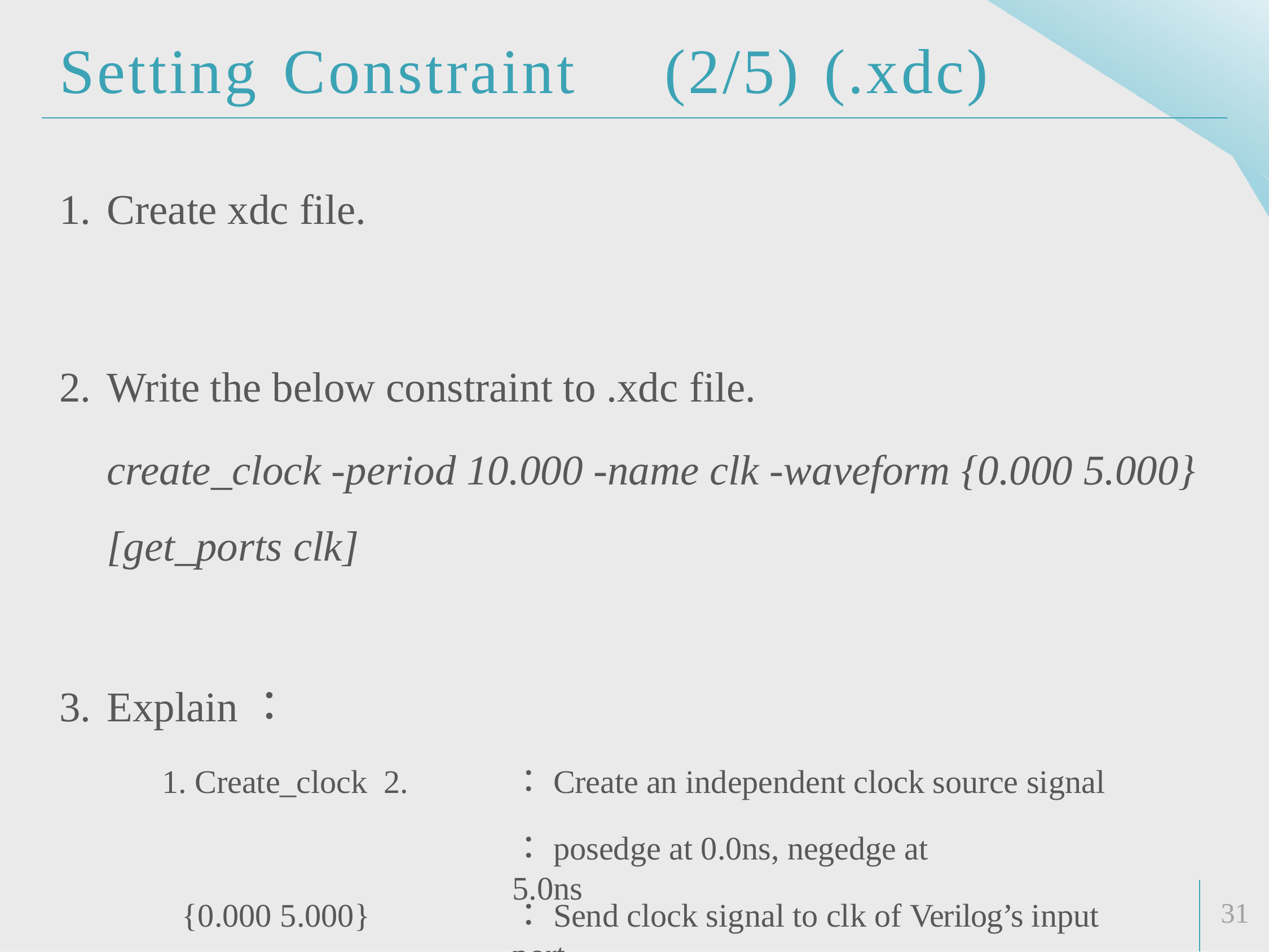

# Setting Constraint	(2/5) (.xdc)

Create xdc file.

Write the below constraint to .xdc file.
create_clock -period 10.000 -name clk -waveform {0.000 5.000}  [get_ports clk]
Explain：
 Create_clock  2.	{0.000 5.000}
3.	[get_ports clk]
：Create an independent clock source signal
：posedge at 0.0ns, negedge at 5.0ns

：Send clock signal to clk of Verilog’s input port
31